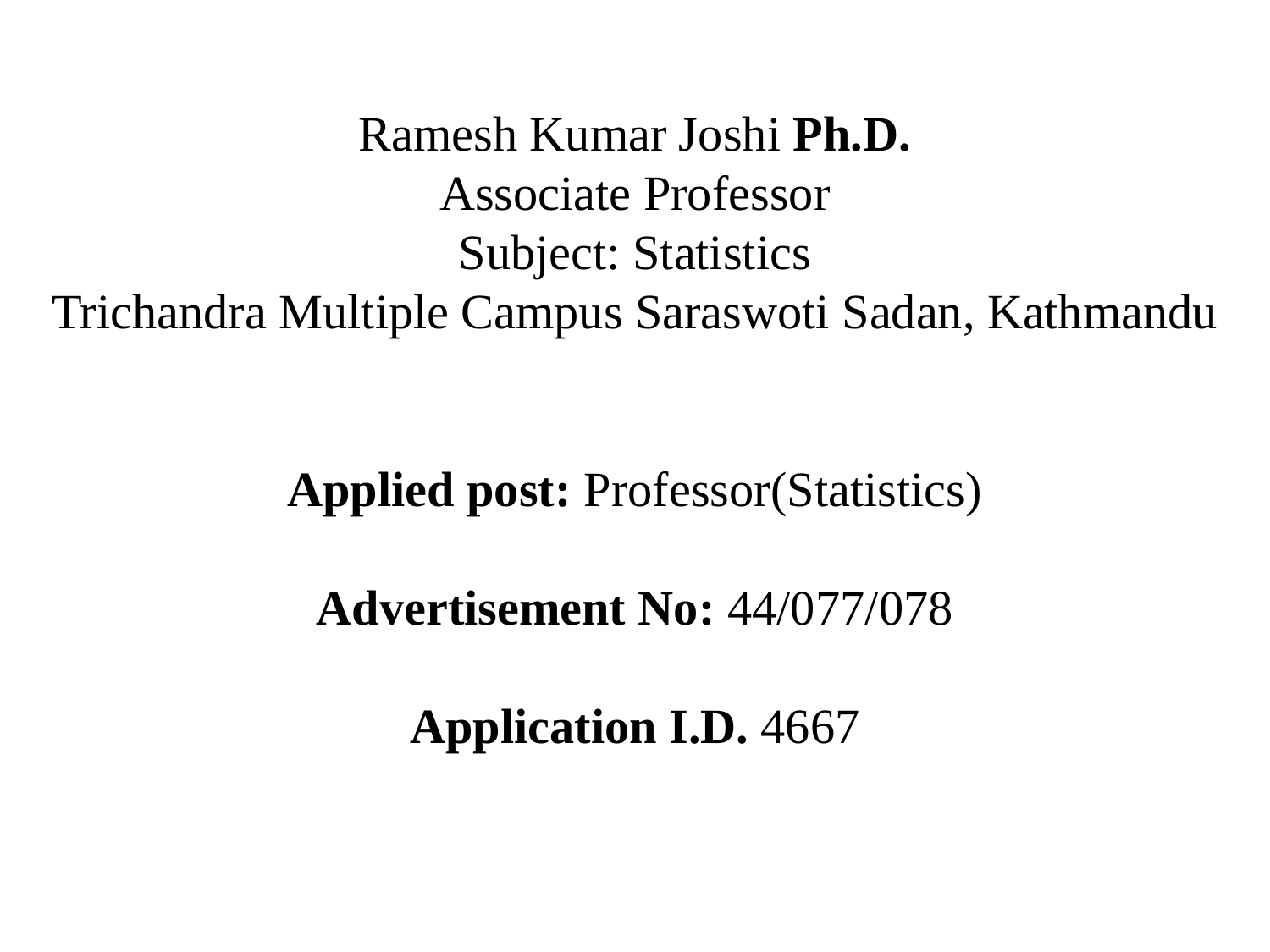

Ramesh Kumar Joshi Ph.D.
Associate Professor
Subject: Statistics
Trichandra Multiple Campus Saraswoti Sadan, Kathmandu

Applied post: Professor(Statistics)
Advertisement No: 44/077/078
Application I.D. 4667